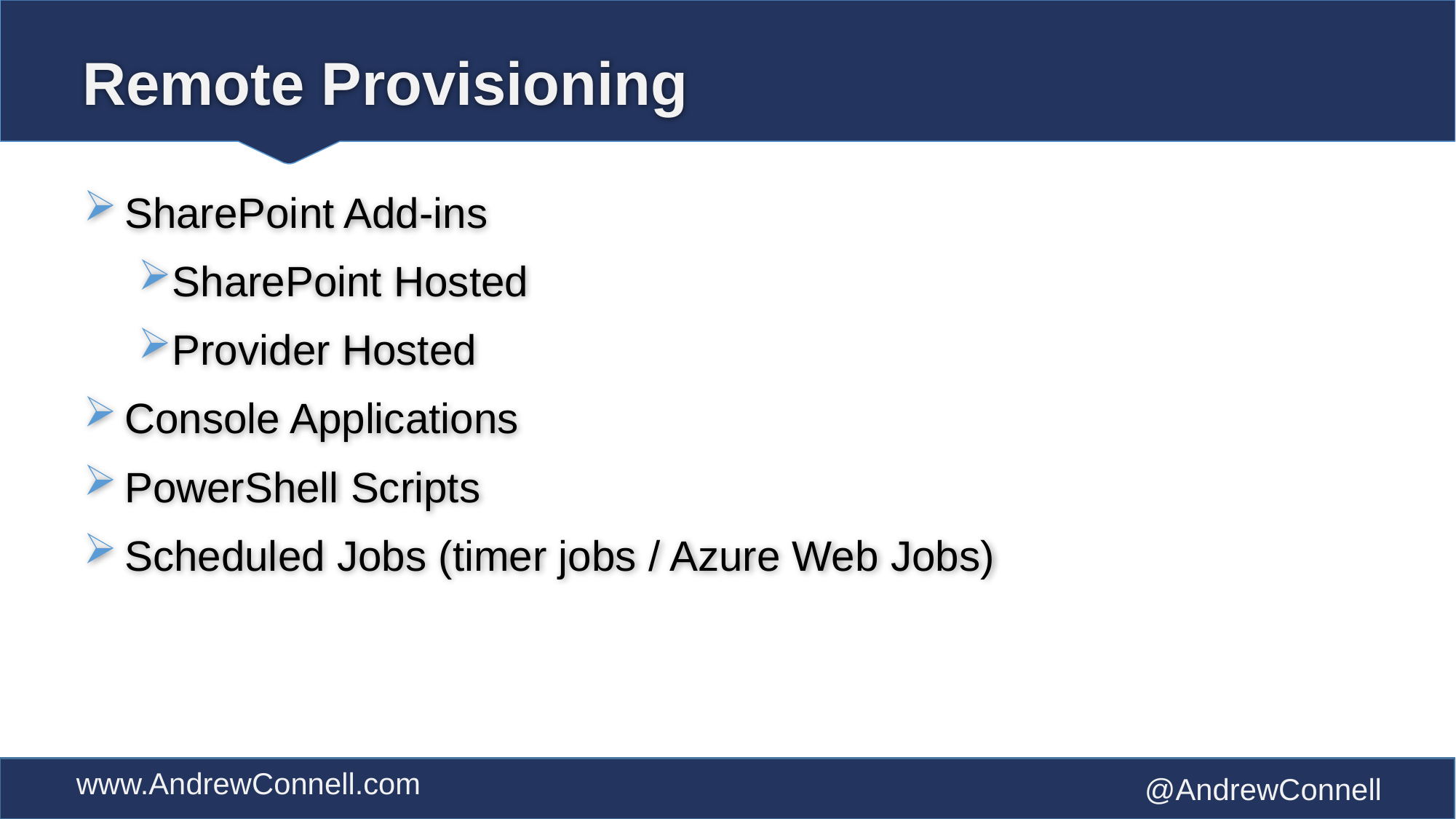

# Remote Provisioning
SharePoint Add-ins
SharePoint Hosted
Provider Hosted
Console Applications
PowerShell Scripts
Scheduled Jobs (timer jobs / Azure Web Jobs)